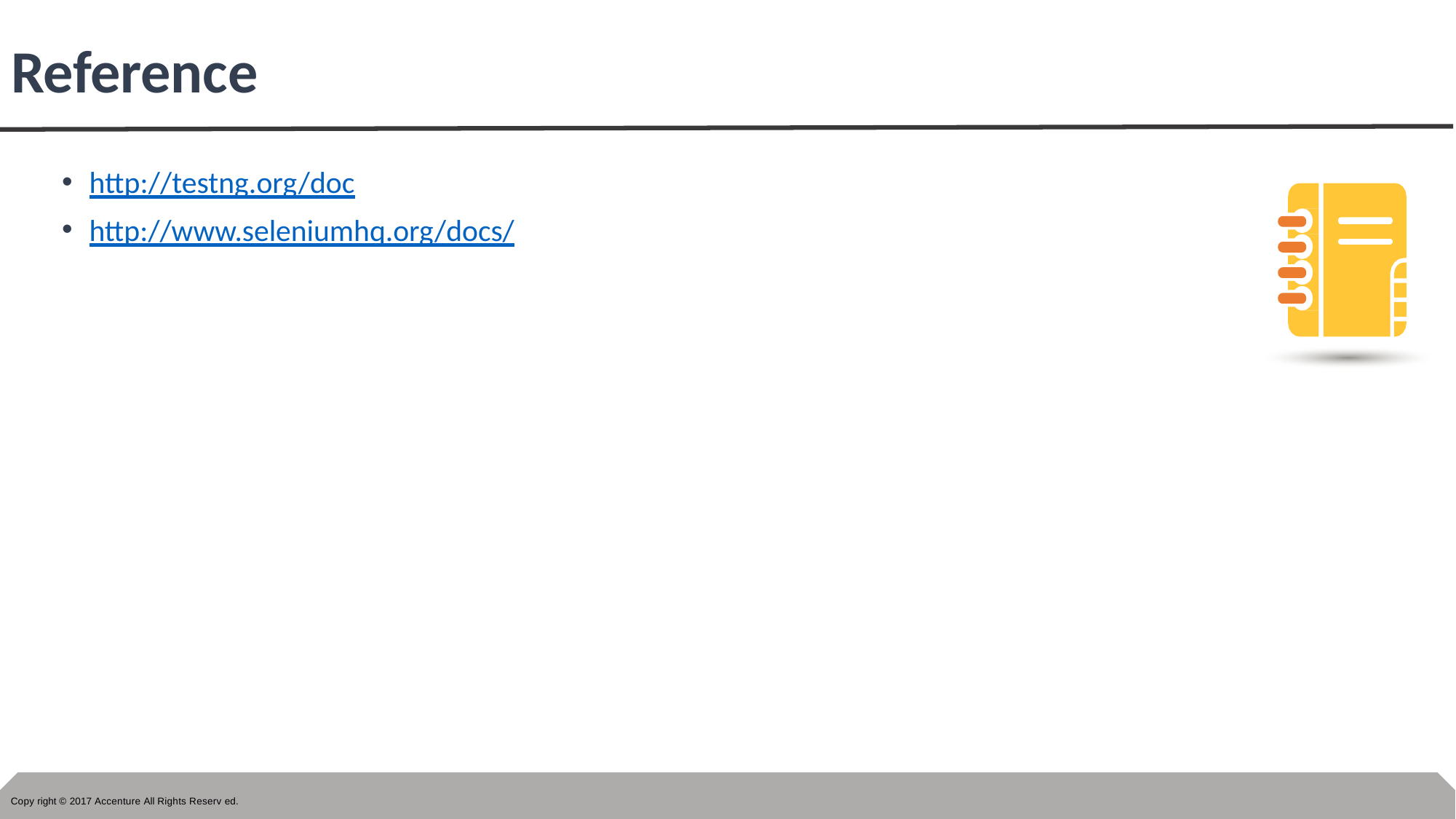

# Reference

http://testng.org/doc
http://www.seleniumhq.org/docs/

Copy right © 2017 Accenture All Rights Reserv ed.